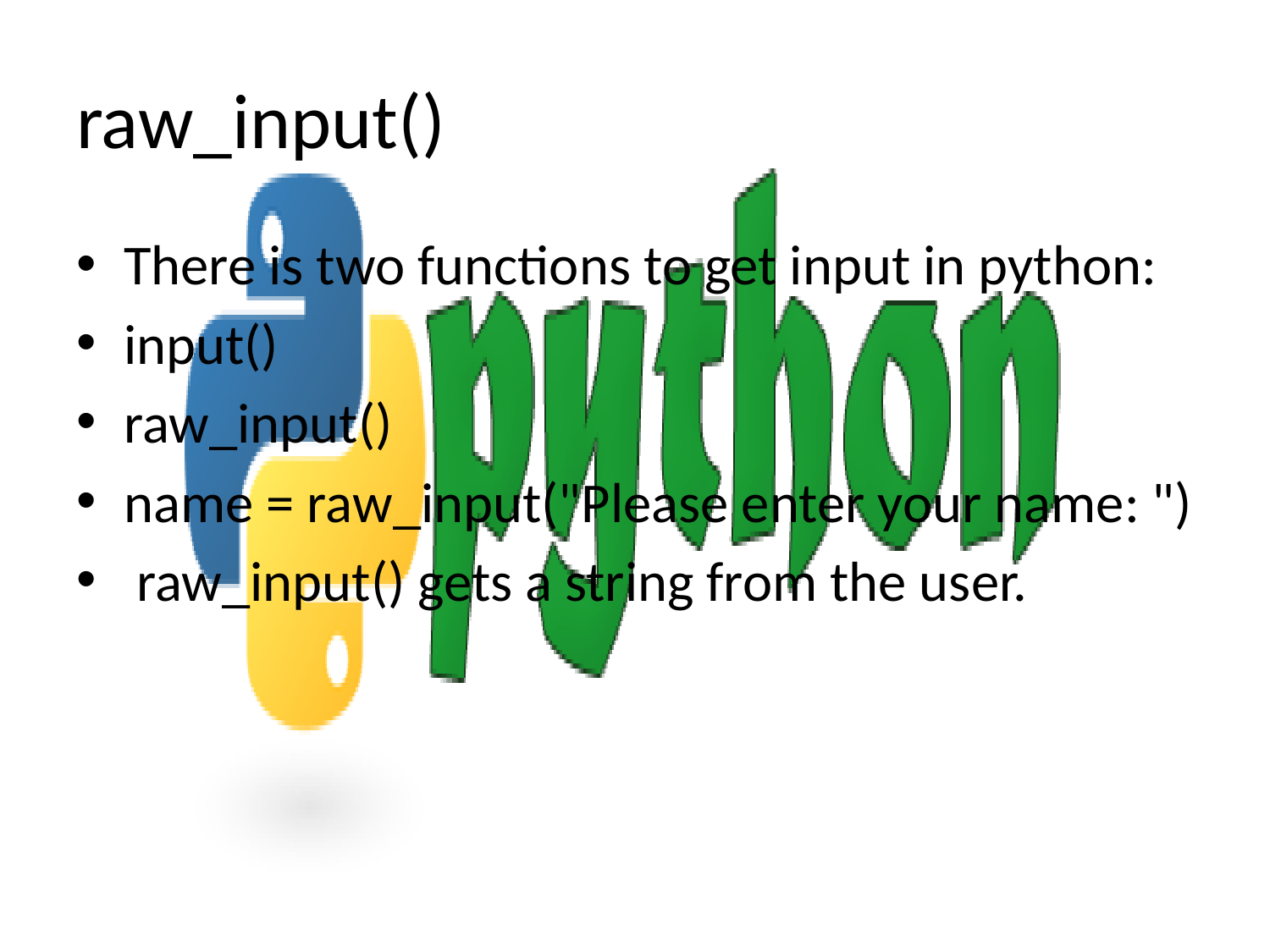

# raw_input()
There is two functions to get input in python:
input()
raw_input()
name = raw_input("Please enter your name: ")
 raw_input() gets a string from the user.